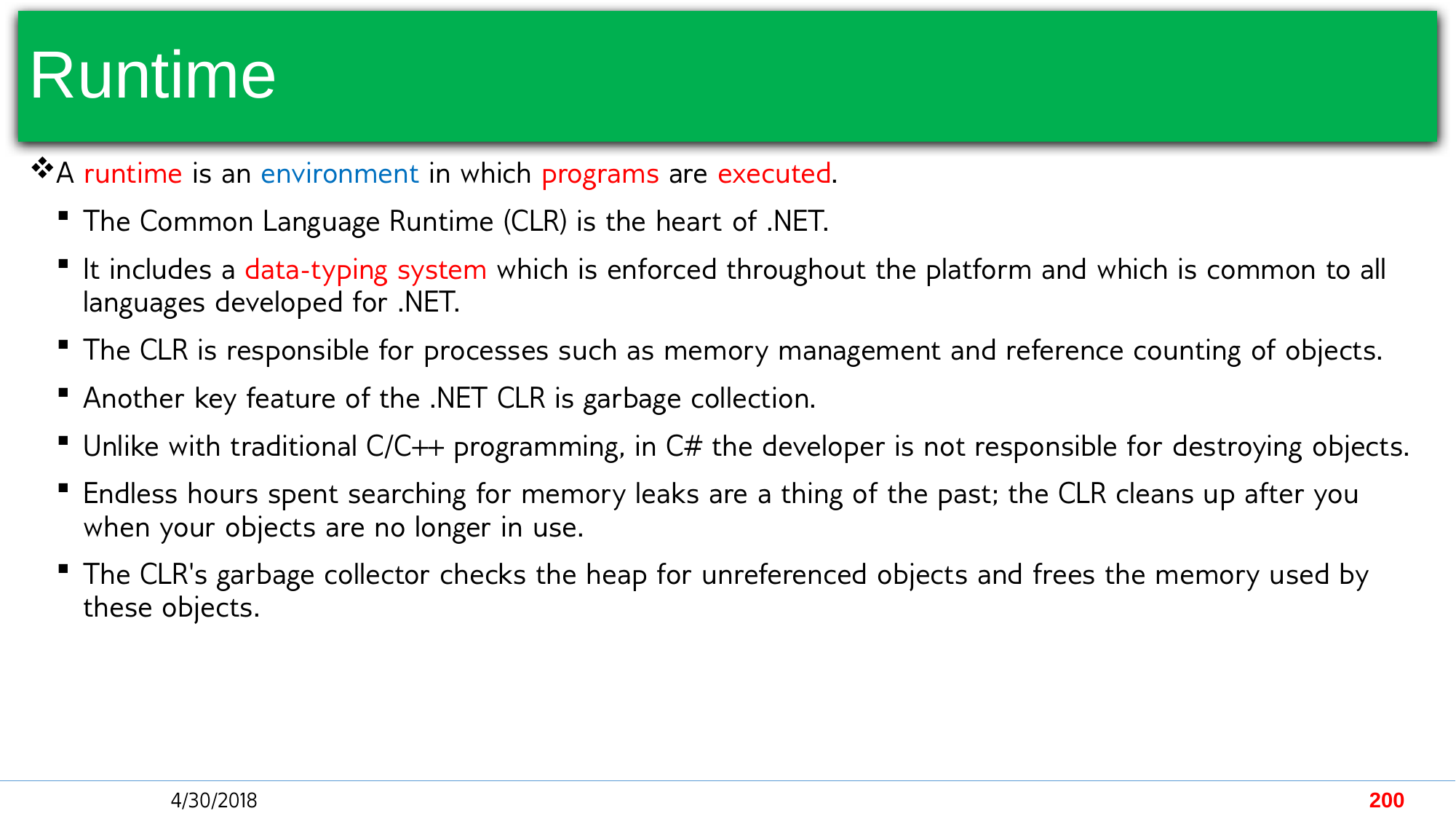

# Runtime
A runtime is an environment in which programs are executed.
The Common Language Runtime (CLR) is the heart of .NET.
It includes a data-typing system which is enforced throughout the platform and which is common to all languages developed for .NET.
The CLR is responsible for processes such as memory management and reference counting of objects.
Another key feature of the .NET CLR is garbage collection.
Unlike with traditional C/C++ programming, in C# the developer is not responsible for destroying objects.
Endless hours spent searching for memory leaks are a thing of the past; the CLR cleans up after you when your objects are no longer in use.
The CLR's garbage collector checks the heap for unreferenced objects and frees the memory used by these objects.
4/30/2018
200